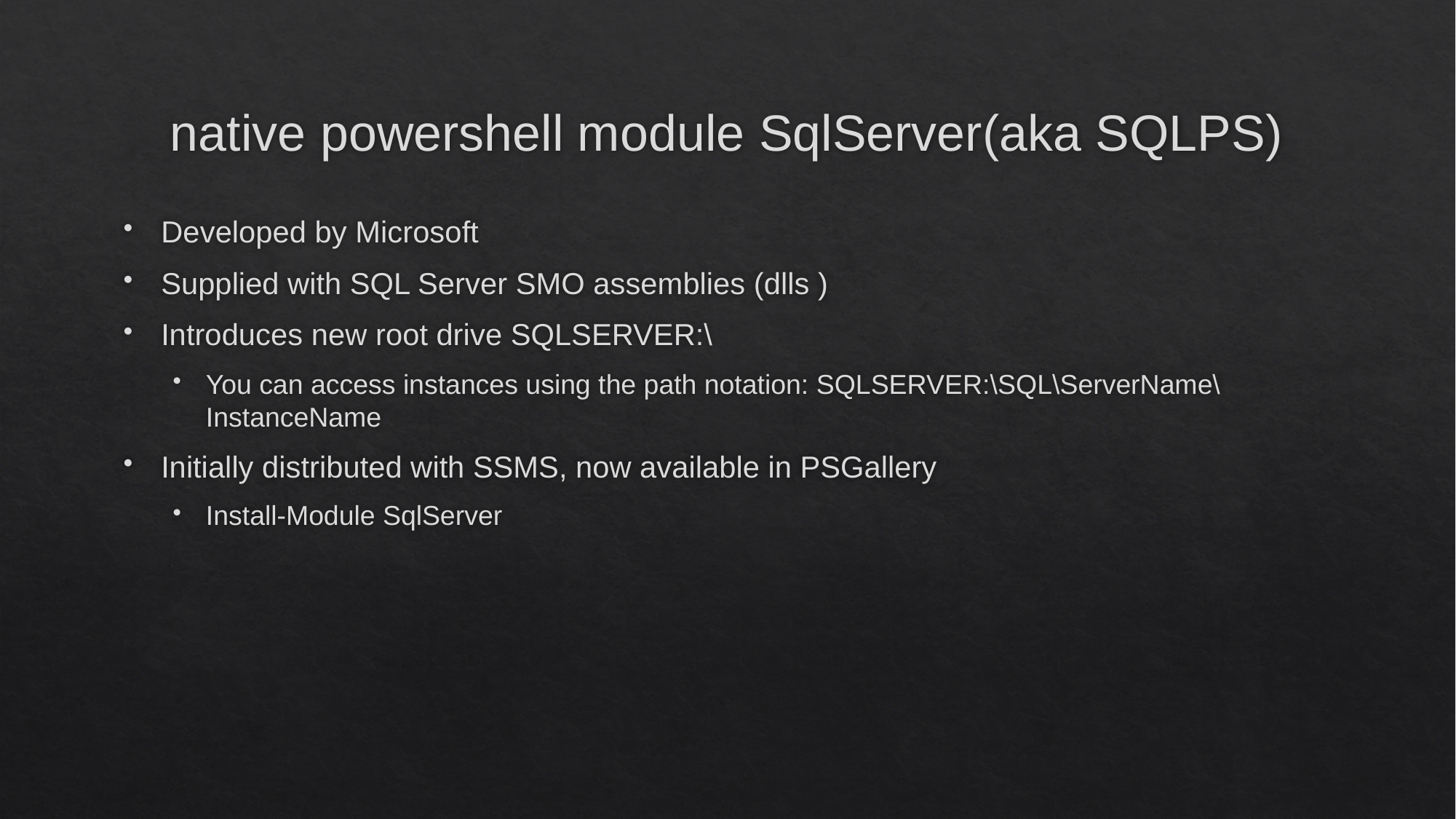

# native powershell module SqlServer(aka SQLPS)
Developed by Microsoft
Supplied with SQL Server SMO assemblies (dlls )
Introduces new root drive SQLSERVER:\
You can access instances using the path notation: SQLSERVER:\SQL\ServerName\InstanceName
Initially distributed with SSMS, now available in PSGallery
Install-Module SqlServer